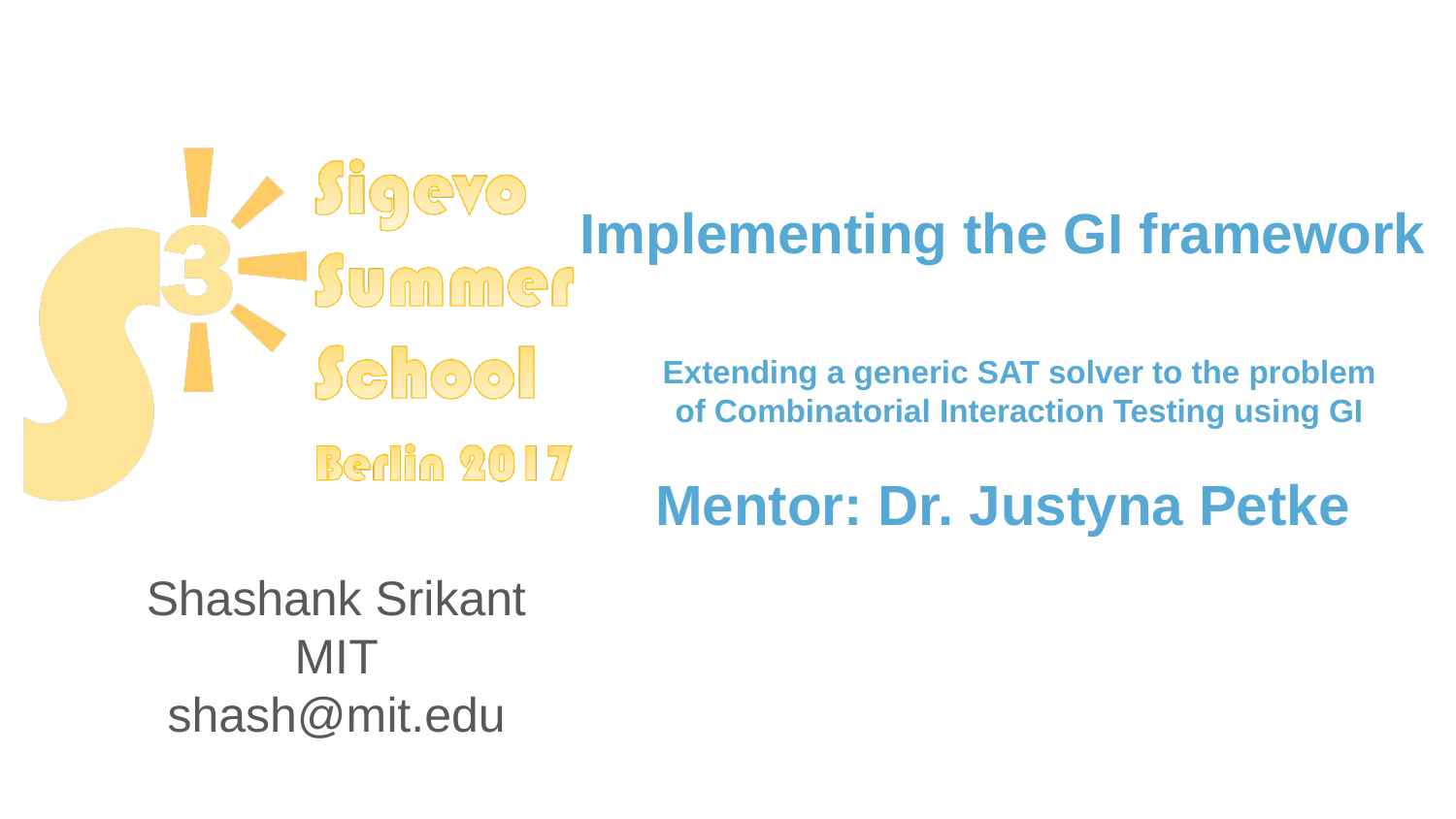

# Implementing the GI framework Mentor: Dr. Justyna Petke
Extending a generic SAT solver to the problem of Combinatorial Interaction Testing using GI
Shashank Srikant
MIT
shash@mit.edu